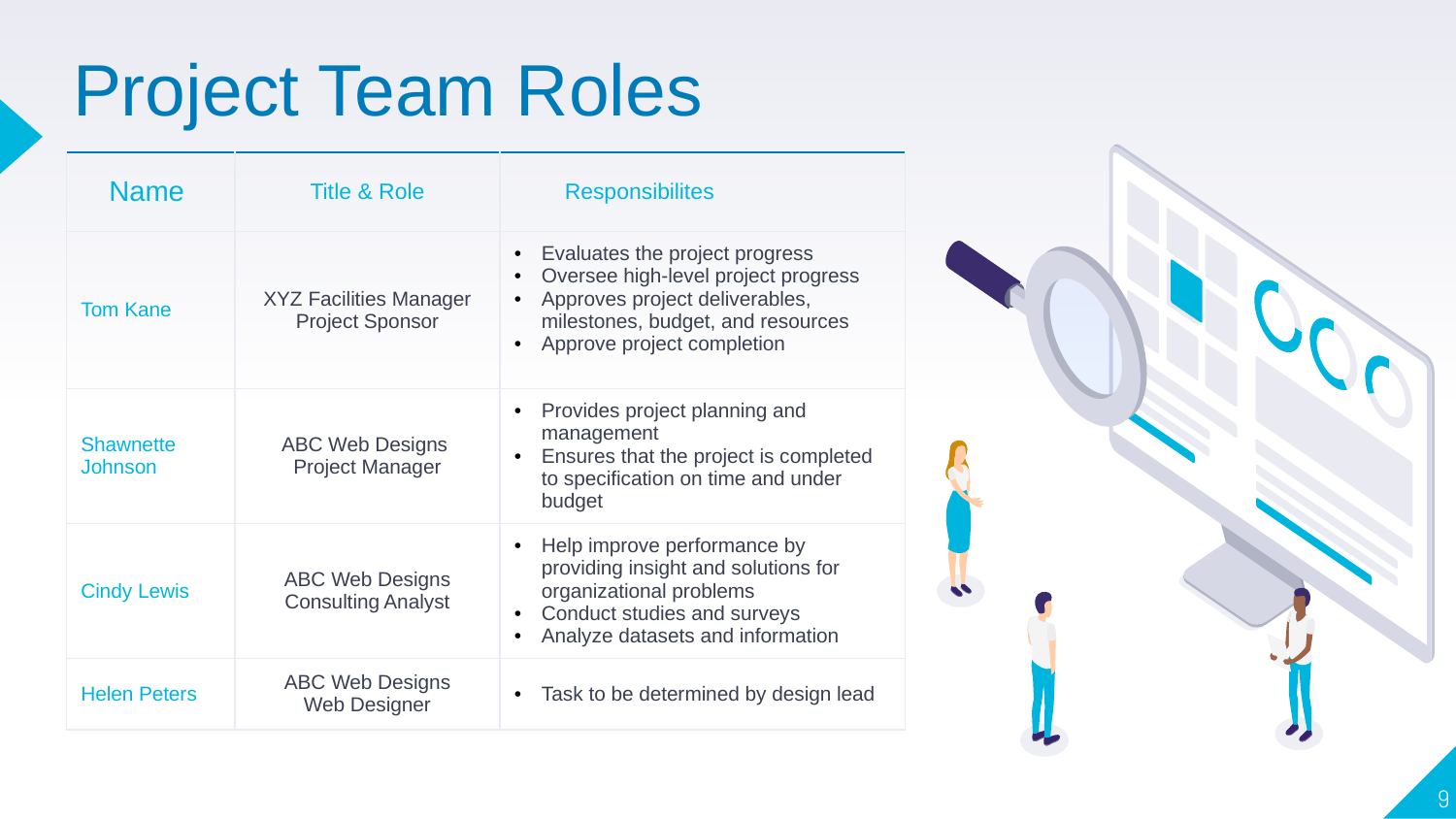

# Project Team Roles

| Name | Title & Role | Responsibilites |
| --- | --- | --- |
| Tom Kane | XYZ Facilities Manager Project Sponsor | Evaluates the project progress Oversee high-level project progress Approves project deliverables, milestones, budget, and resources Approve project completion |
| Shawnette Johnson | ABC Web Designs Project Manager | Provides project planning and management Ensures that the project is completed to specification on time and under budget |
| Cindy Lewis | ABC Web Designs Consulting Analyst | Help improve performance by providing insight and solutions for organizational problems Conduct studies and surveys Analyze datasets and information |
| Helen Peters | ABC Web Designs Web Designer | Task to be determined by design lead |
9